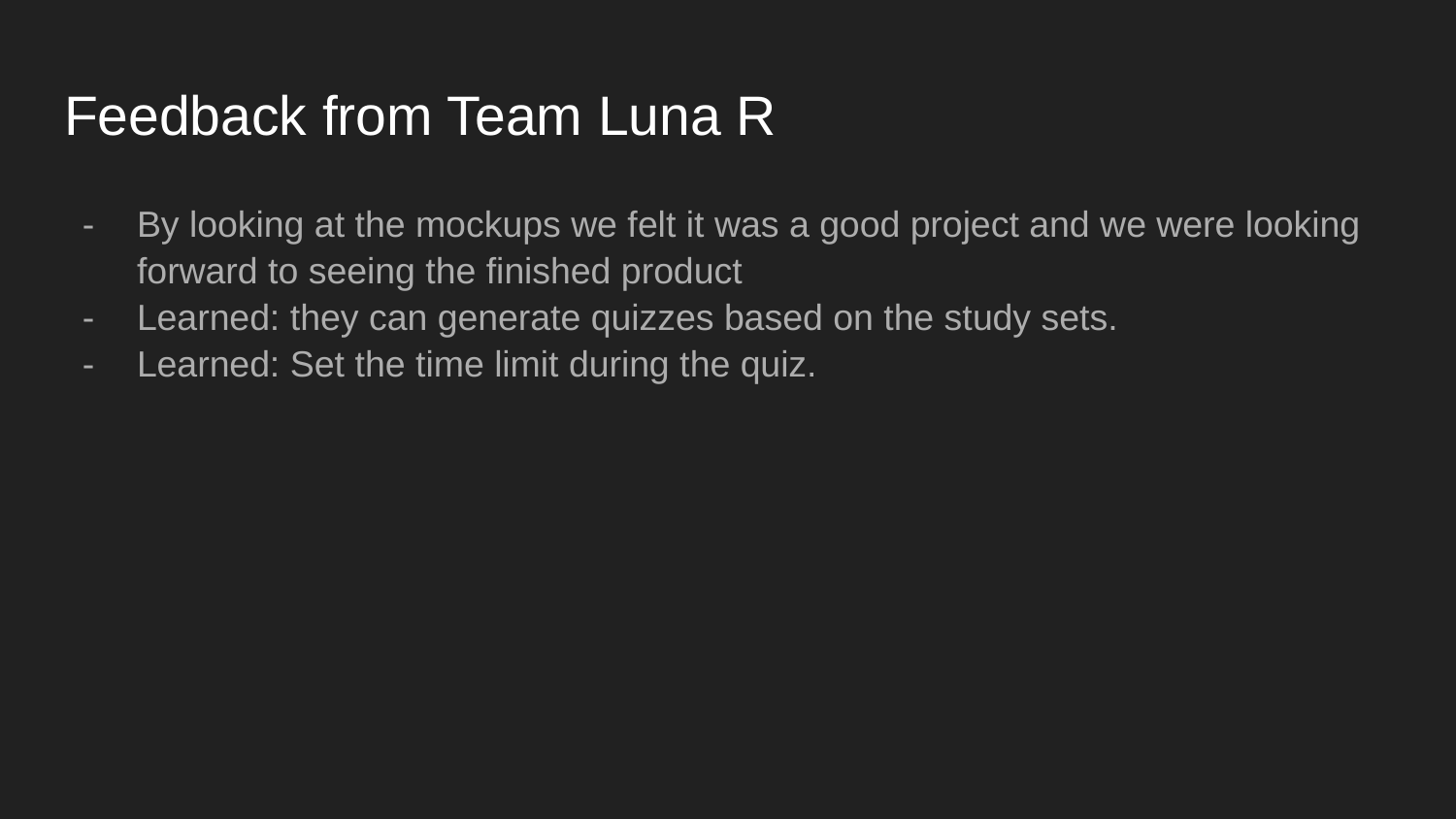

# Feedback from Team Luna R

By looking at the mockups we felt it was a good project and we were looking forward to seeing the finished product
Learned: they can generate quizzes based on the study sets.
Learned: Set the time limit during the quiz.